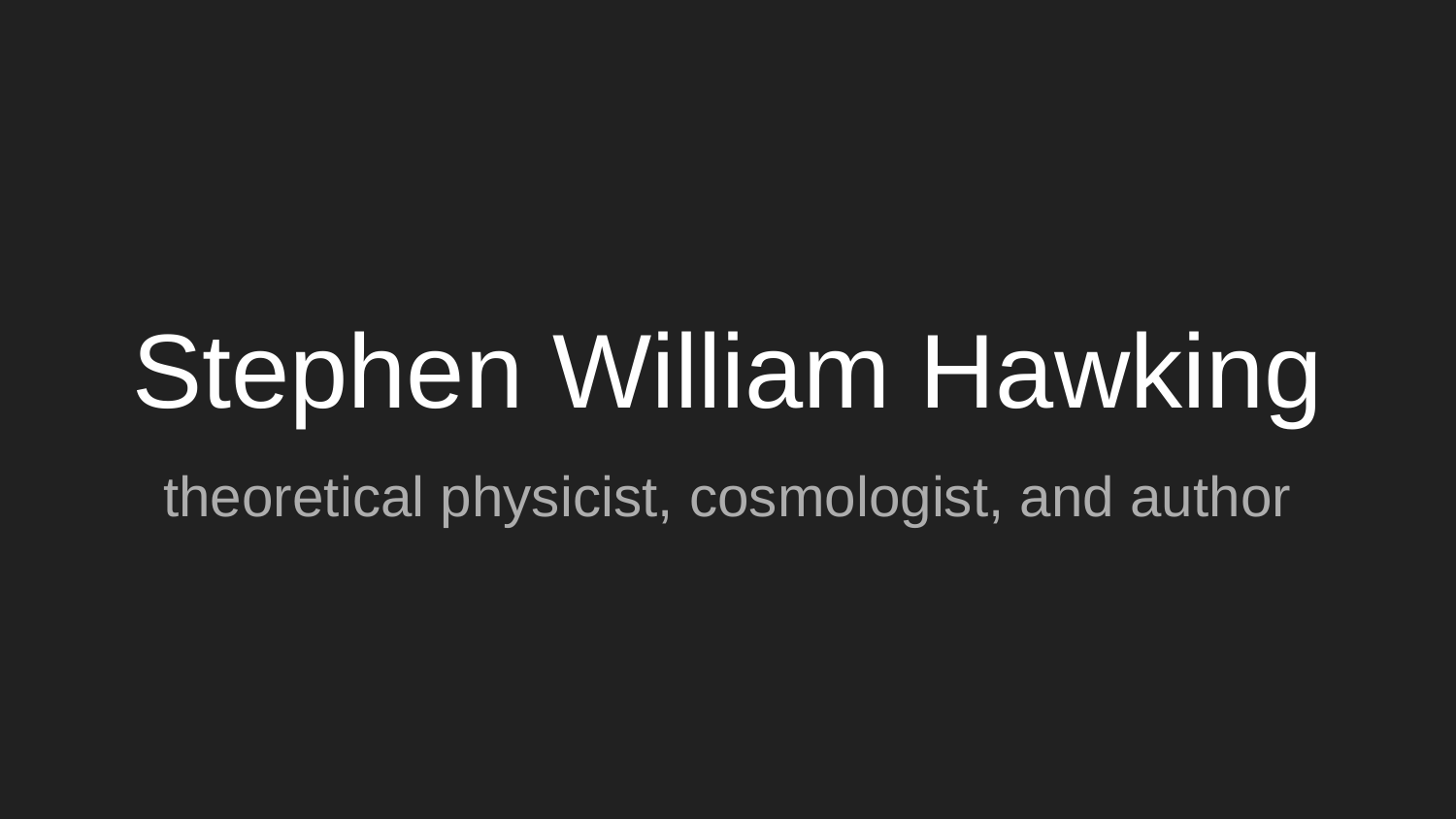

# Stephen William Hawking
theoretical physicist, cosmologist, and author